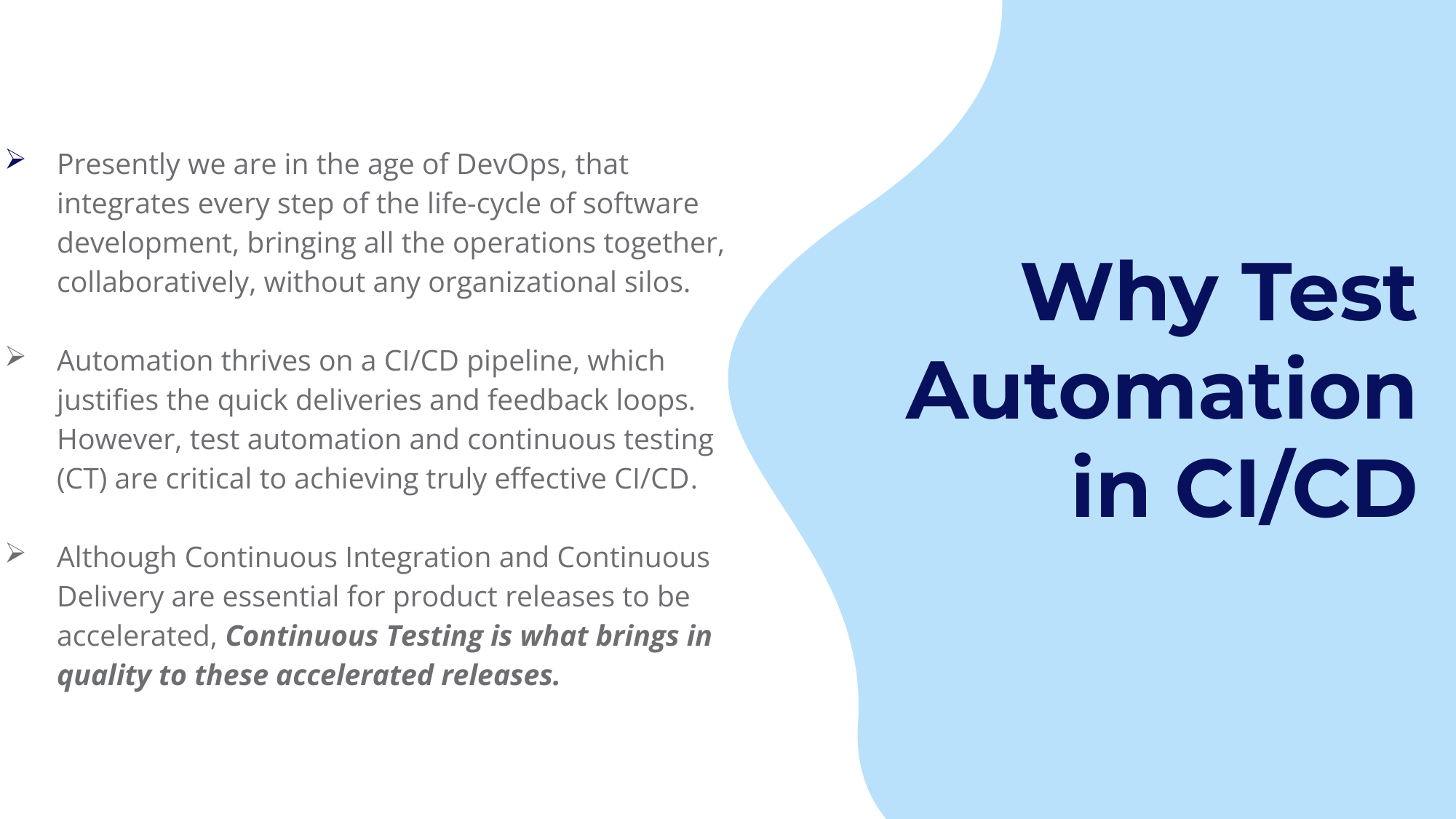

Presently we are in the age of DevOps, that integrates every step of the life-cycle of software development, bringing all the operations together, collaboratively, without any organizational silos.

Automation thrives on a CI/CD pipeline, which justifies the quick deliveries and feedback loops. However, test automation and continuous testing (CT) are critical to achieving truly effective CI/CD.

Although Continuous Integration and Continuous Delivery are essential for product releases to be accelerated, Continuous Testing is what brings in quality to these accelerated releases.
# Why Test Automation in CI/CD